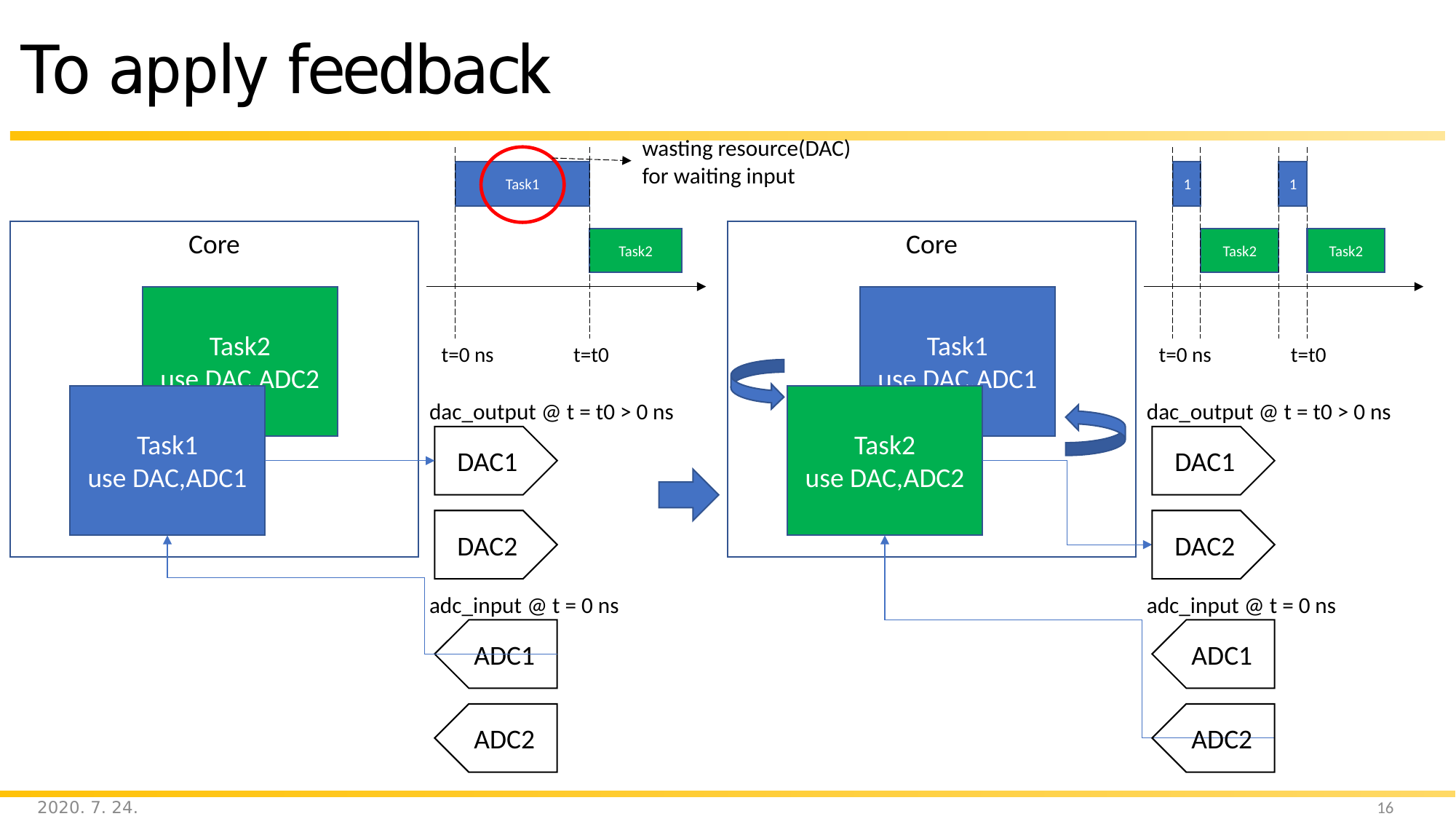

# To apply feedback
wasting resource(DAC)
for waiting input

Task1
1
1
Core
Core
Task2
Task2
Task2
Task2
use DAC,ADC2
Task1
use DAC,ADC1
t=0 ns
t=t0
t=0 ns
t=t0

Task1
use DAC,ADC1
Task2
use DAC,ADC2
dac_output @ t = t0 > 0 ns
dac_output @ t = t0 > 0 ns

DAC1
DAC1

DAC2
DAC2
adc_input @ t = 0 ns
adc_input @ t = 0 ns
ADC1
ADC1
ADC2
ADC2
2020. 7. 24.
16